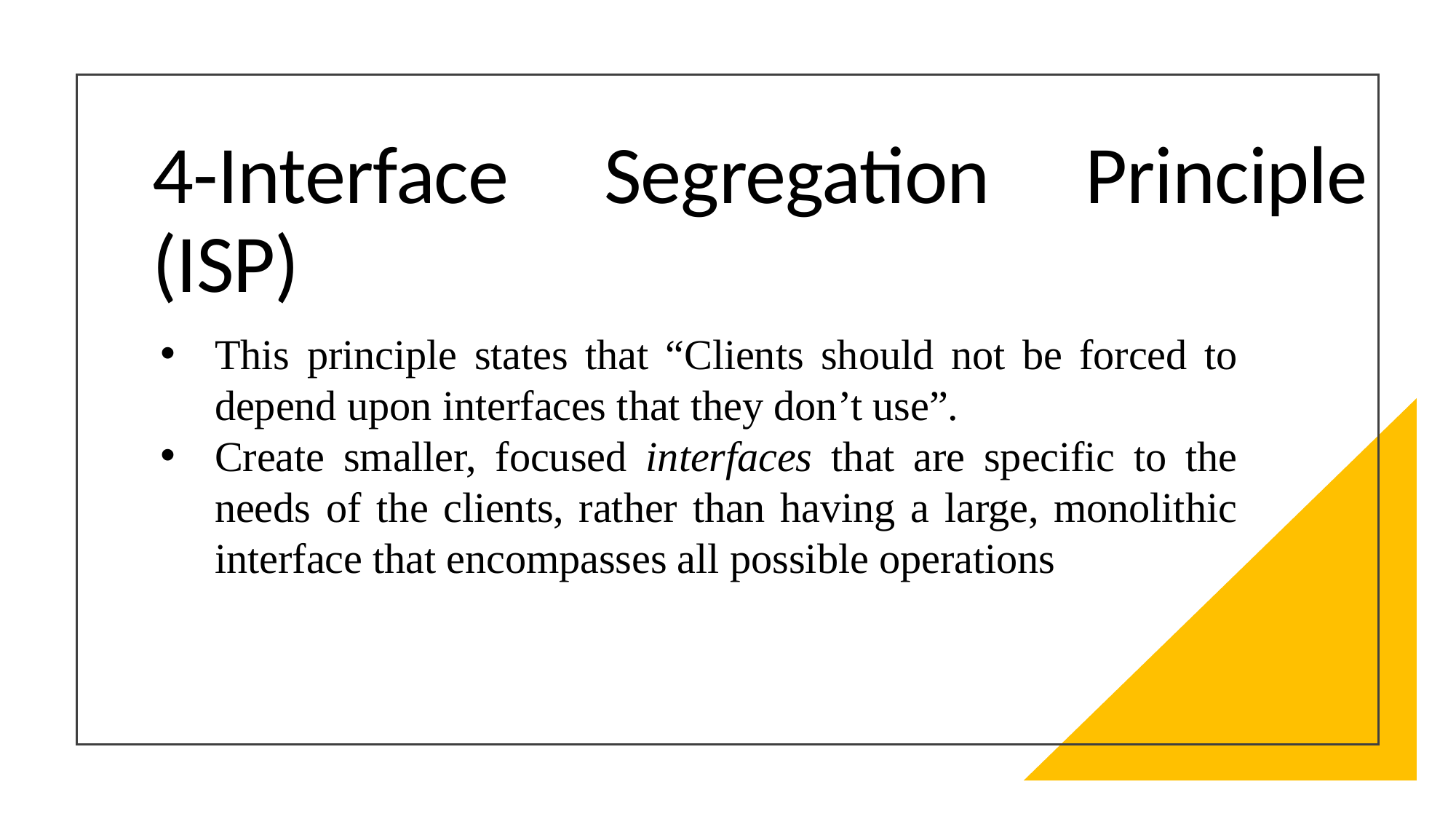

# 4-Interface Segregation Principle (ISP)
This principle states that “Clients should not be forced to depend upon interfaces that they don’t use”.
Create smaller, focused interfaces that are specific to the needs of the clients, rather than having a large, monolithic interface that encompasses all possible operations